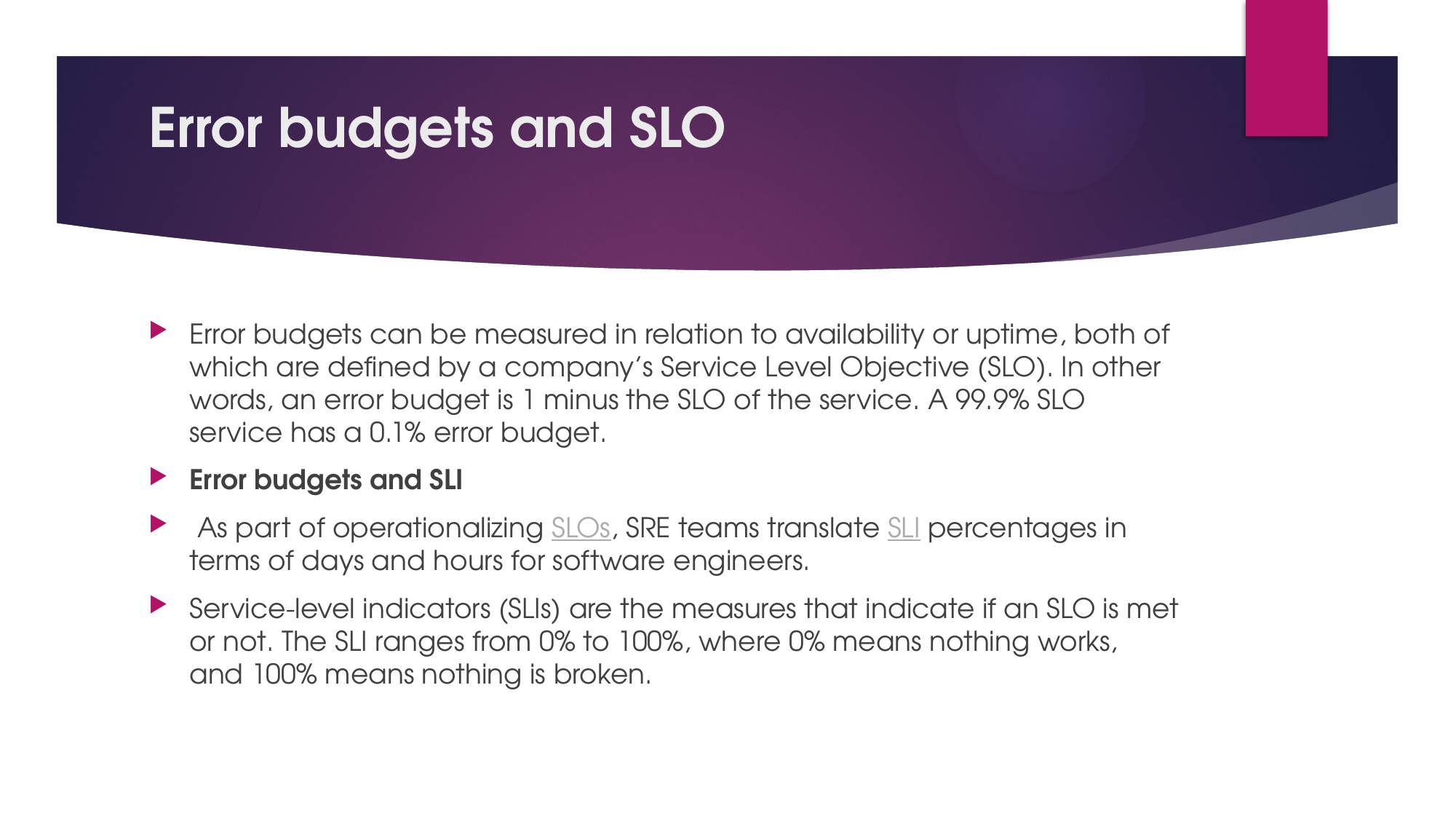

# Error budgets and SLO
Error budgets can be measured in relation to availability or uptime, both of which are defined by a company’s Service Level Objective (SLO). In other words, an error budget is 1 minus the SLO of the service. A 99.9% SLO service has a 0.1% error budget.
Error budgets and SLI
 As part of operationalizing SLOs, SRE teams translate SLI percentages in terms of days and hours for software engineers.
Service-level indicators (SLIs) are the measures that indicate if an SLO is met or not. The SLI ranges from 0% to 100%, where 0% means nothing works, and 100% means nothing is broken.